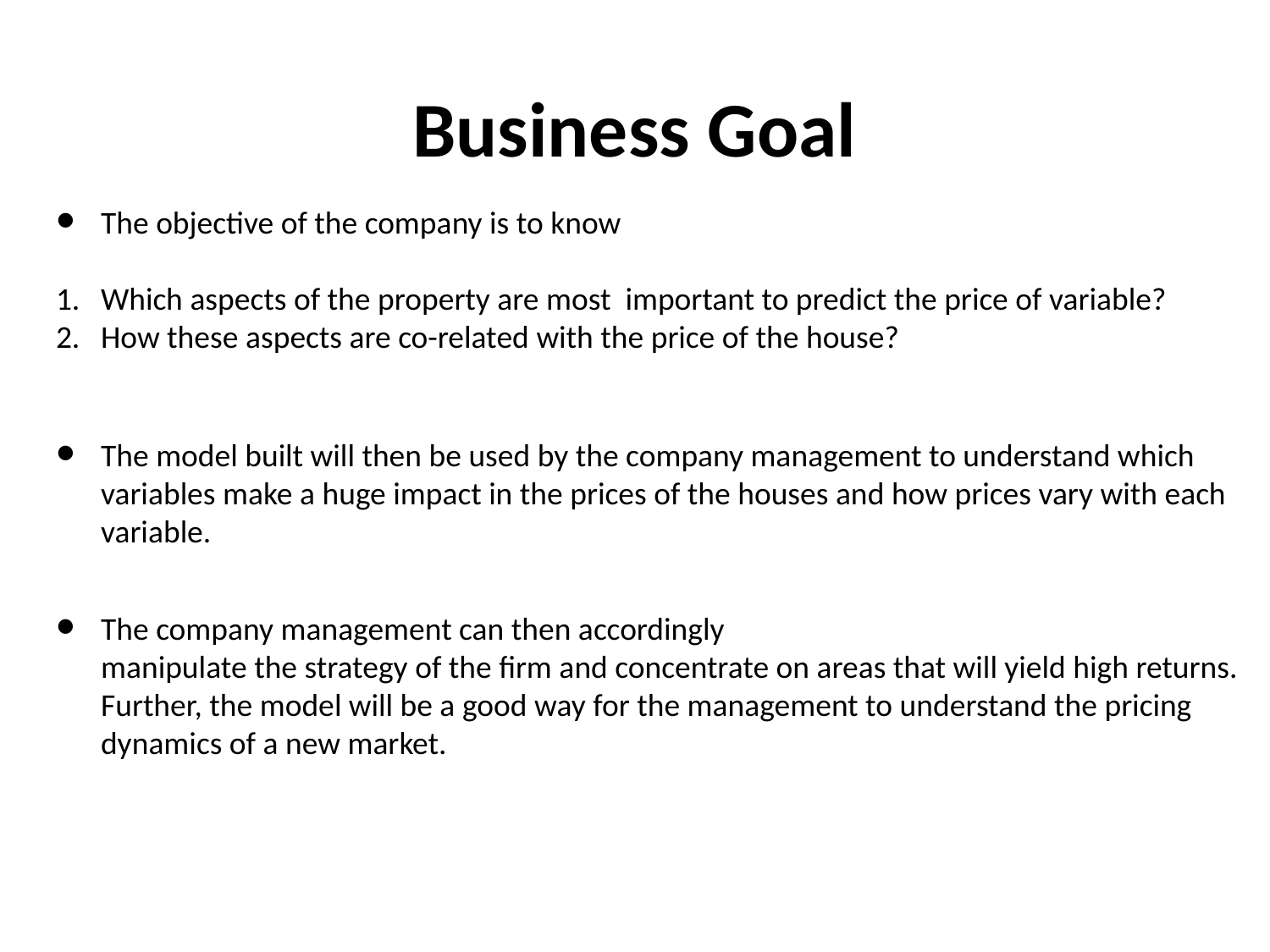

# Business Goal
The objective of the company is to know

Which aspects of the property are most  important to predict the price of variable?
How these aspects are co-related with the price of the house?

The model built will then be used by the company management to understand which variables make a huge impact in the prices of the houses and how prices vary with each variable.

The company management can then accordingly
manipulate the strategy of the firm and concentrate on areas that will yield high returns. Further, the model will be a good way for the management to understand the pricing dynamics of a new market.